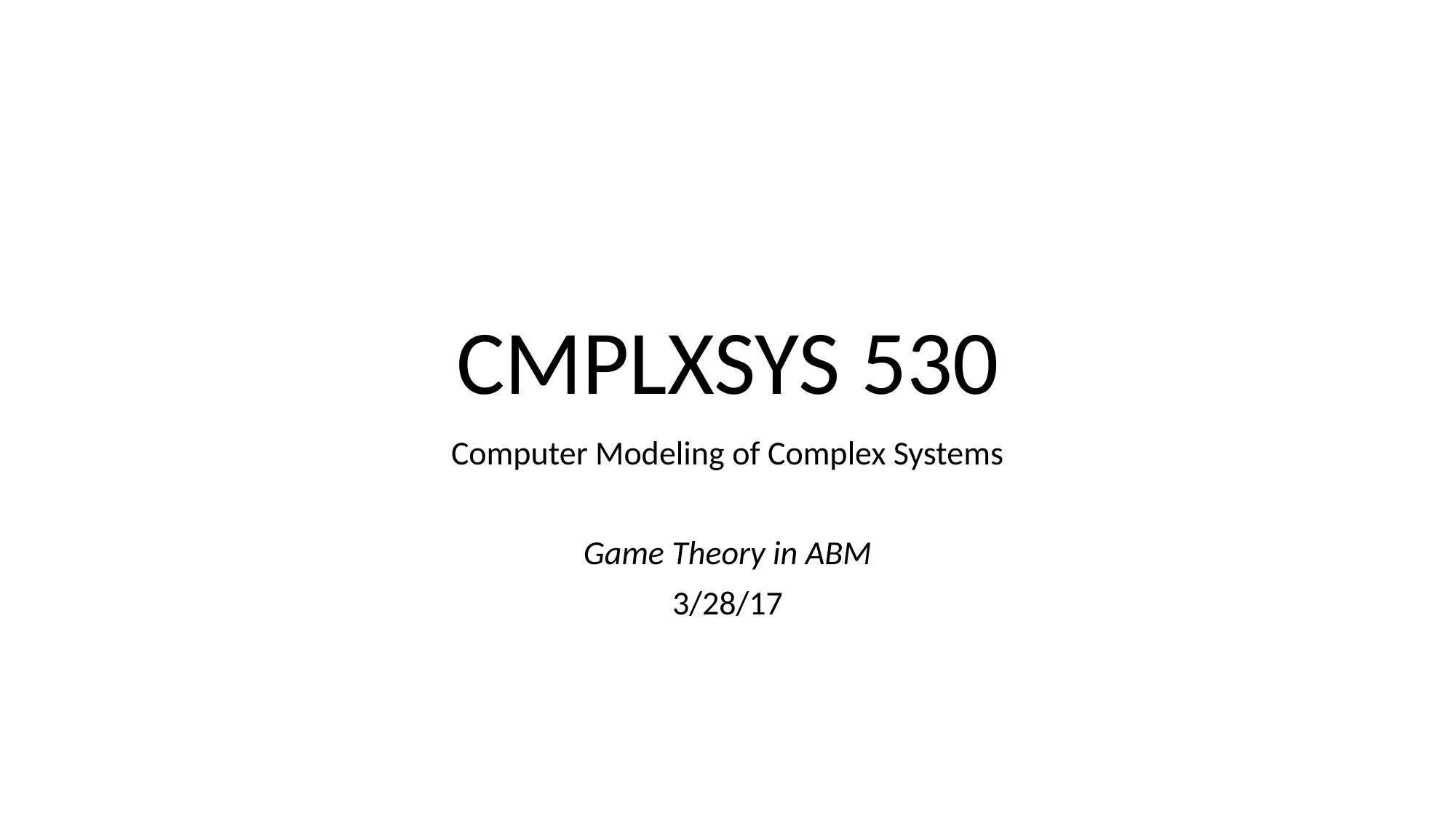

# CMPLXSYS 530
Computer Modeling of Complex Systems

Game Theory in ABM
3/28/17